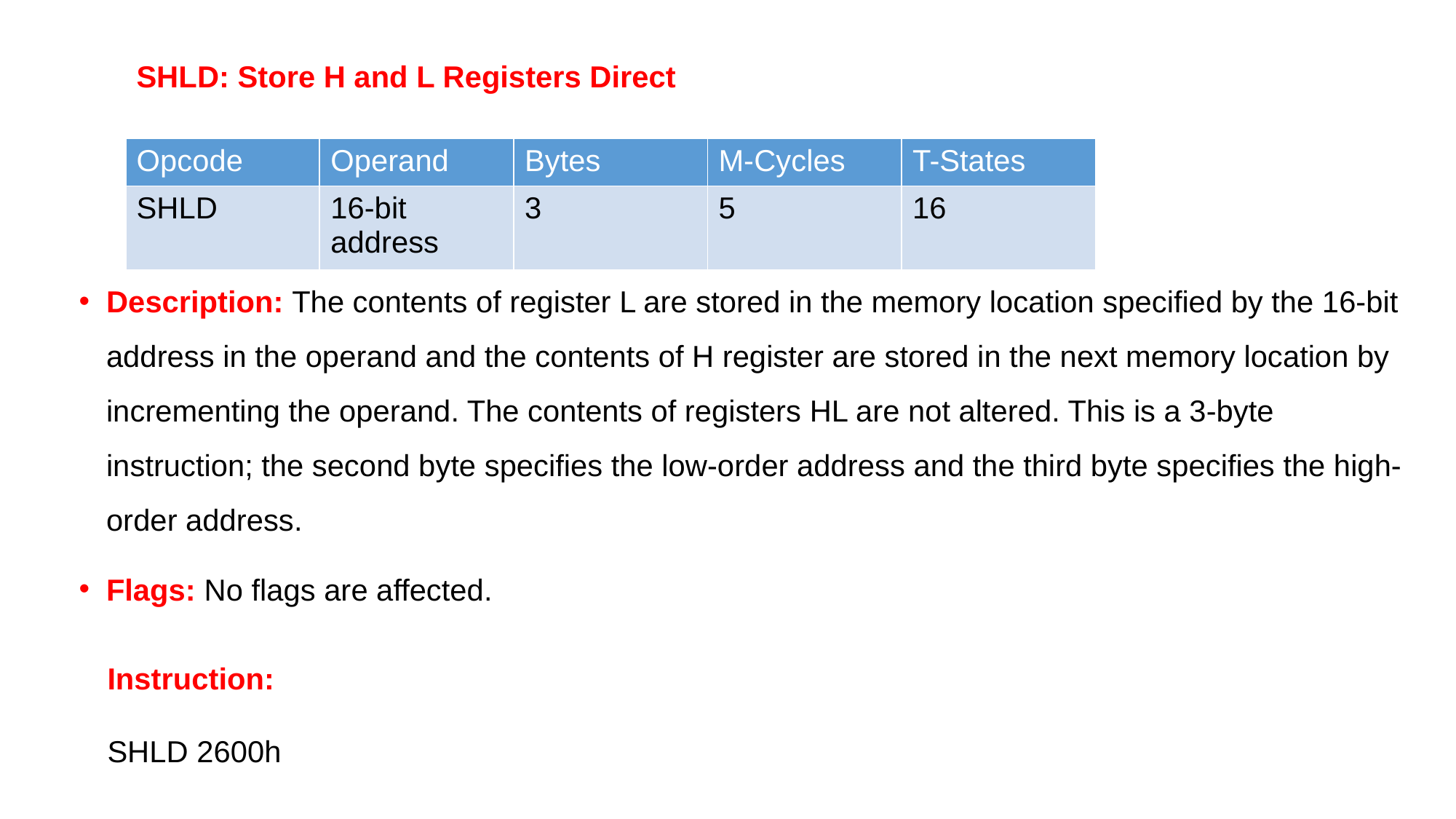

SHLD: Store H and L Registers Direct
| Opcode | Operand | Bytes | M-Cycles | T-States |
| --- | --- | --- | --- | --- |
| SHLD | 16-bit address | 3 | 5 | 16 |
Description: The contents of register L are stored in the memory location specified by the 16-bit address in the operand and the contents of H register are stored in the next memory location by incrementing the operand. The contents of registers HL are not altered. This is a 3-byte instruction; the second byte specifies the low-order address and the third byte specifies the high-order address.
Flags: No flags are affected.
Instruction:

SHLD 2600h